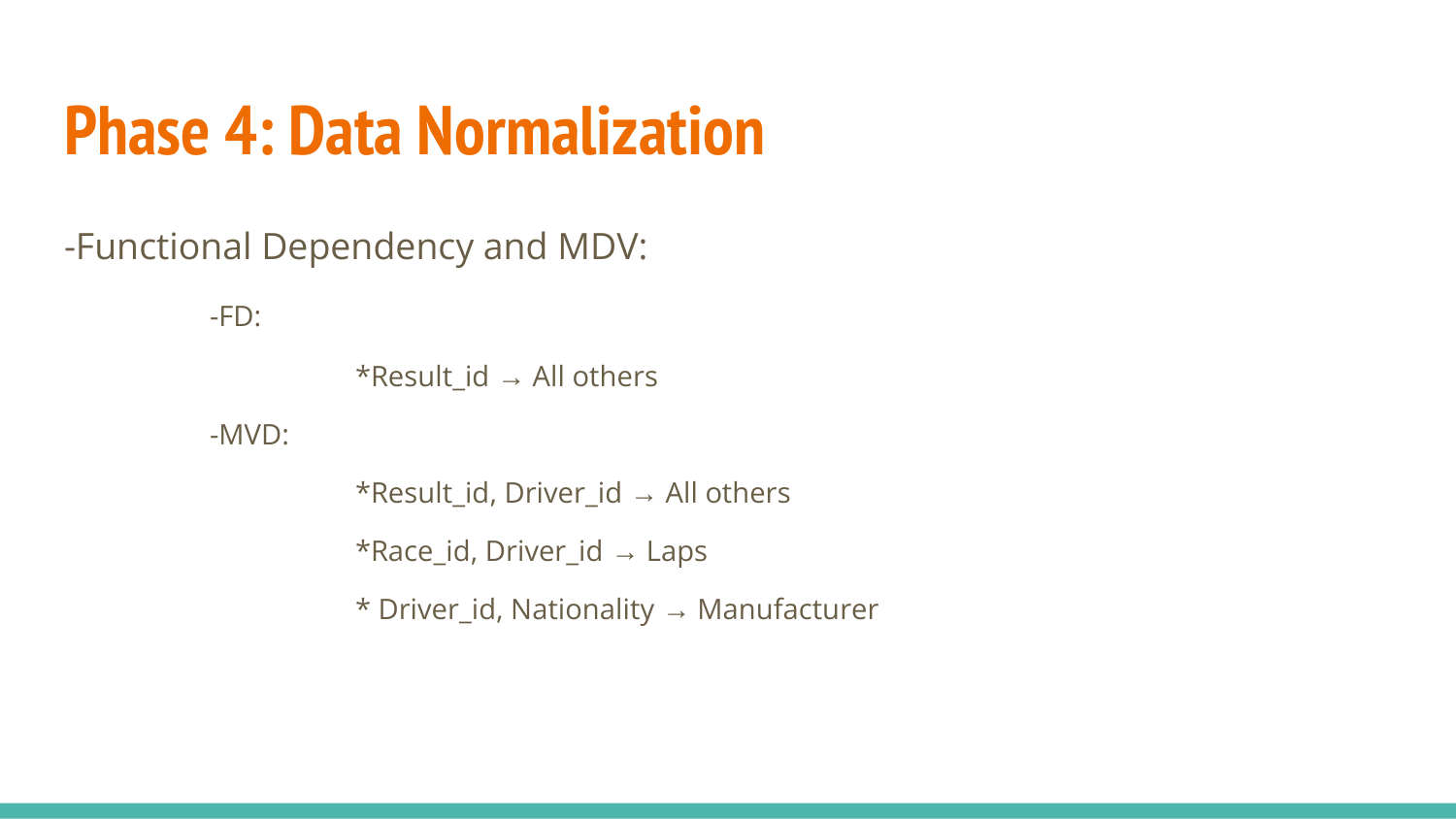

# Phase 4: Data Normalization
-Functional Dependency and MDV:
	-FD:
		*Result_id → All others
	-MVD:
		*Result_id, Driver_id → All others
		*Race_id, Driver_id → Laps
		* Driver_id, Nationality → Manufacturer